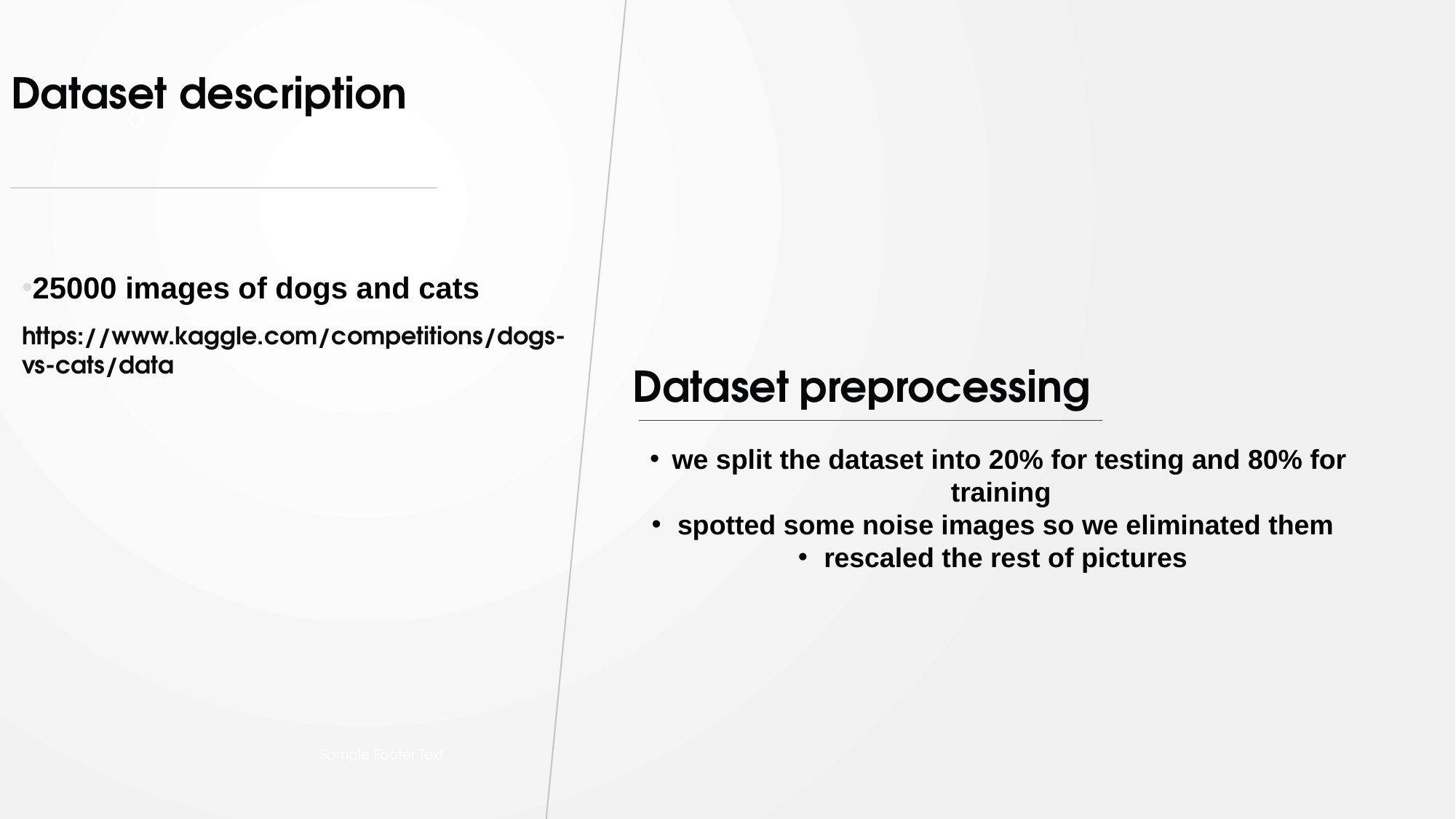

# Dataset description
5
25000 images of dogs and cats
https://www.kaggle.com/competitions/dogs-vs-cats/data
Dataset preprocessing
we split the dataset into 20% for testing and 80% for training
spotted some noise images so we eliminated them
rescaled the rest of pictures
Sample Footer Text